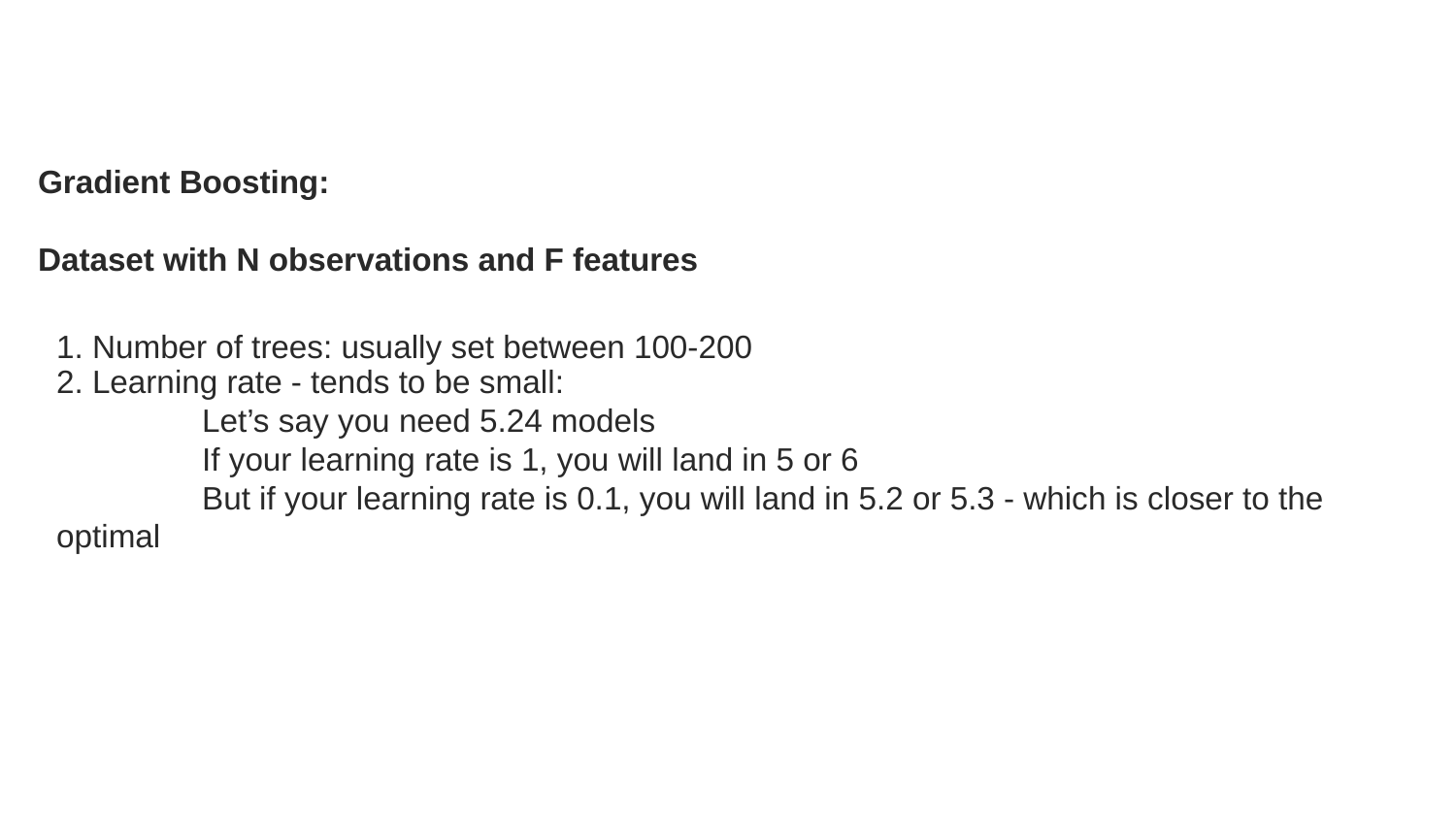

Gradient Boosting:

Dataset with N observations and F features
1. Number of trees: usually set between 100-200
2. Learning rate - tends to be small:
	Let’s say you need 5.24 models
	If your learning rate is 1, you will land in 5 or 6
	But if your learning rate is 0.1, you will land in 5.2 or 5.3 - which is closer to the optimal